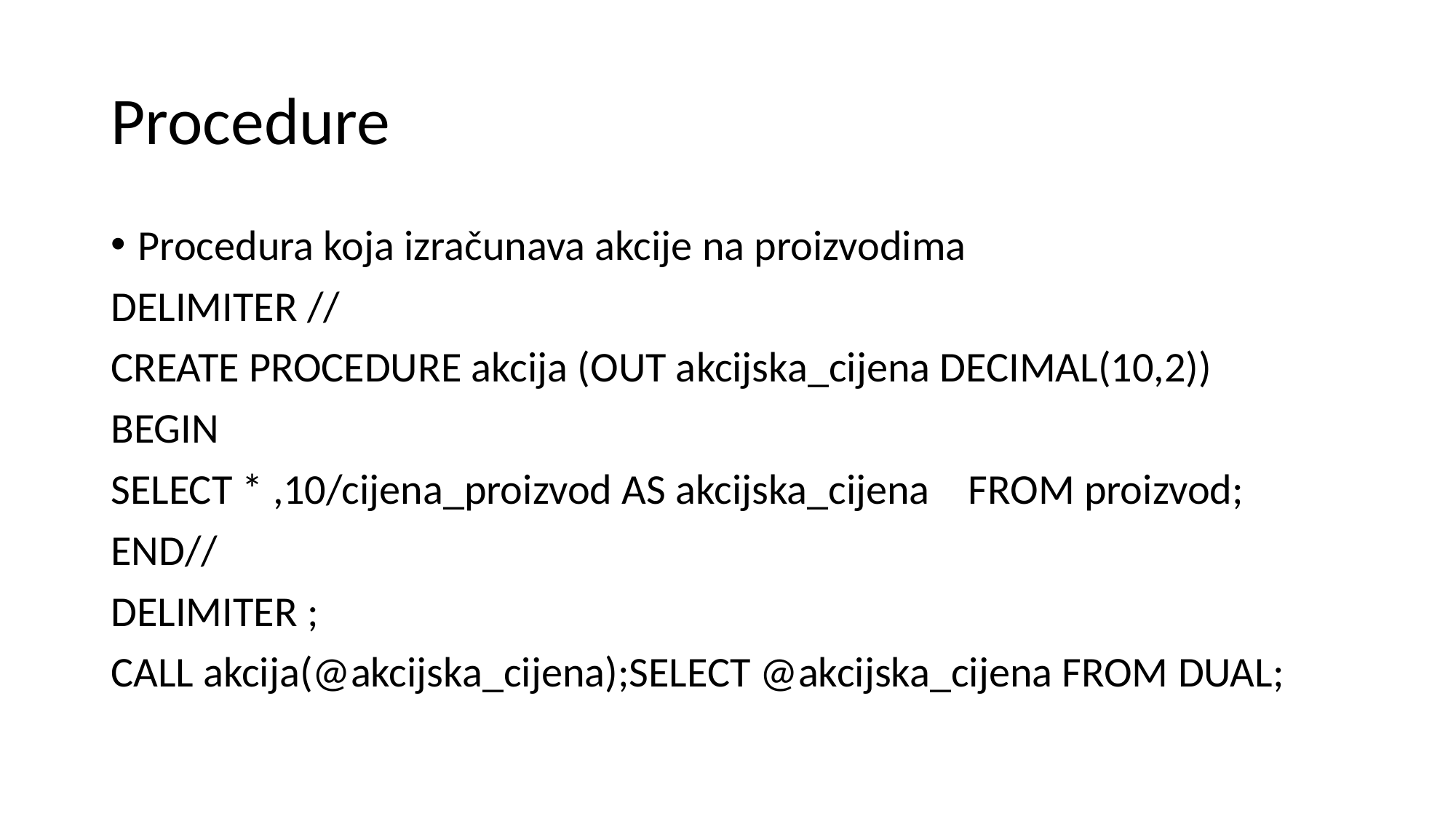

# Procedure
Procedura koja izračunava akcije na proizvodima
DELIMITER //
CREATE PROCEDURE akcija (OUT akcijska_cijena DECIMAL(10,2))
BEGIN
SELECT * ,10/cijena_proizvod AS akcijska_cijena    FROM proizvod;
END//
DELIMITER ;
CALL akcija(@akcijska_cijena);SELECT @akcijska_cijena FROM DUAL;